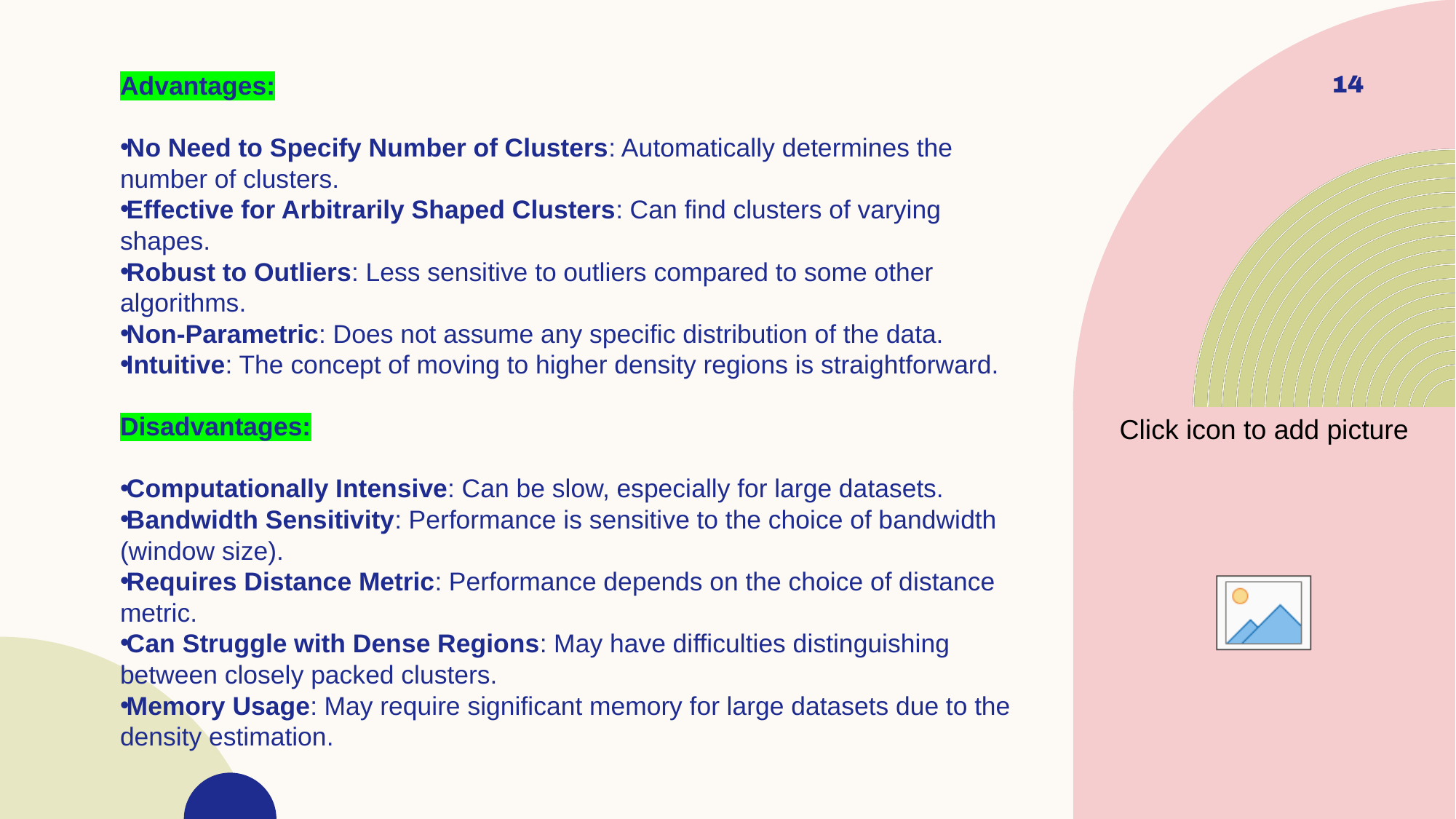

#
14
Advantages:

No Need to Specify Number of Clusters: Automatically determines the number of clusters.
Effective for Arbitrarily Shaped Clusters: Can find clusters of varying shapes.
Robust to Outliers: Less sensitive to outliers compared to some other algorithms.
Non-Parametric: Does not assume any specific distribution of the data.
Intuitive: The concept of moving to higher density regions is straightforward.

Disadvantages:

Computationally Intensive: Can be slow, especially for large datasets.
Bandwidth Sensitivity: Performance is sensitive to the choice of bandwidth (window size).
Requires Distance Metric: Performance depends on the choice of distance metric.
Can Struggle with Dense Regions: May have difficulties distinguishing between closely packed clusters.
Memory Usage: May require significant memory for large datasets due to the density estimation.